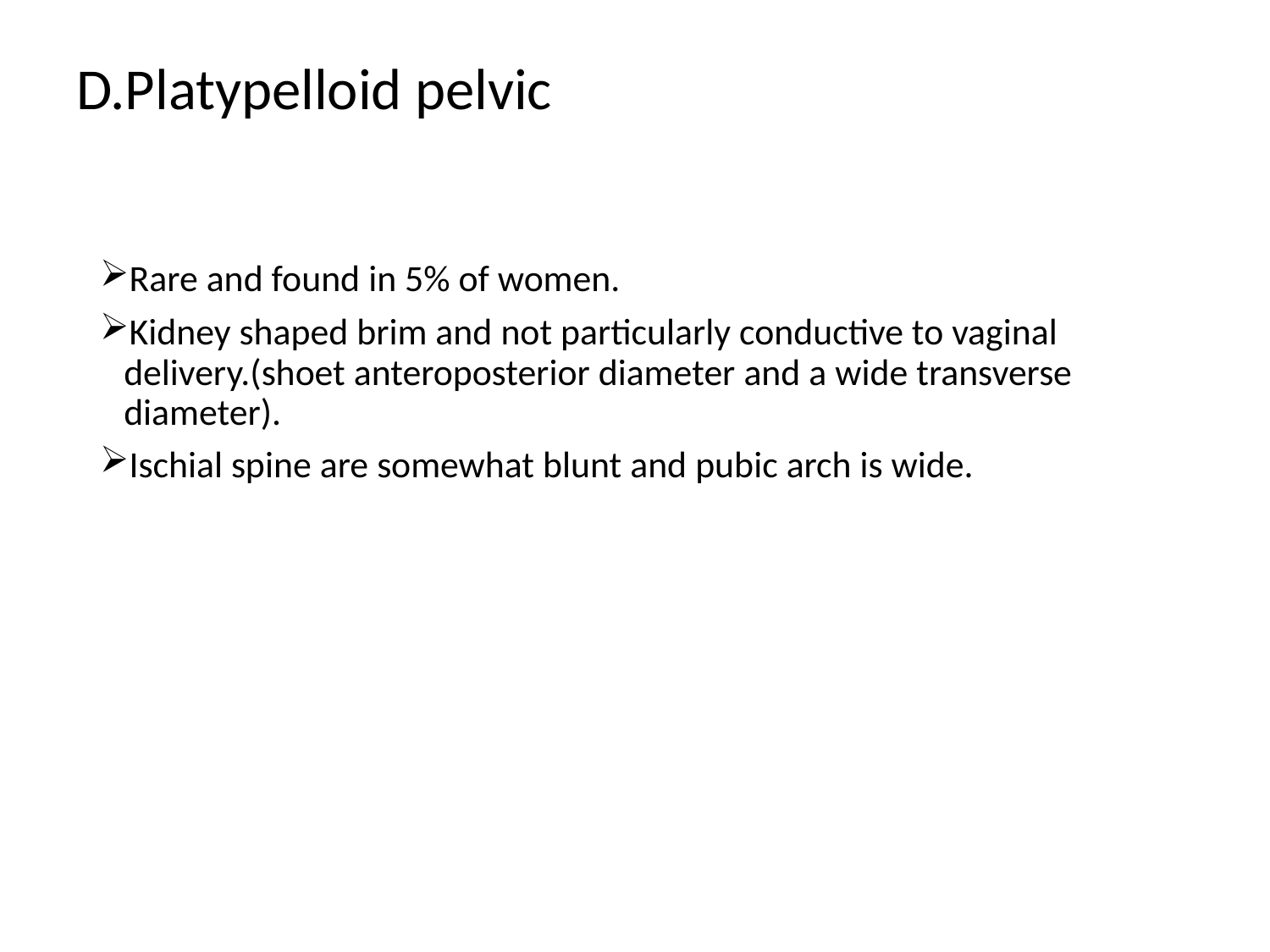

# D.Platypelloid pelvic
Rare and found in 5% of women.
Kidney shaped brim and not particularly conductive to vaginal delivery.(shoet anteroposterior diameter and a wide transverse diameter).
Ischial spine are somewhat blunt and pubic arch is wide.